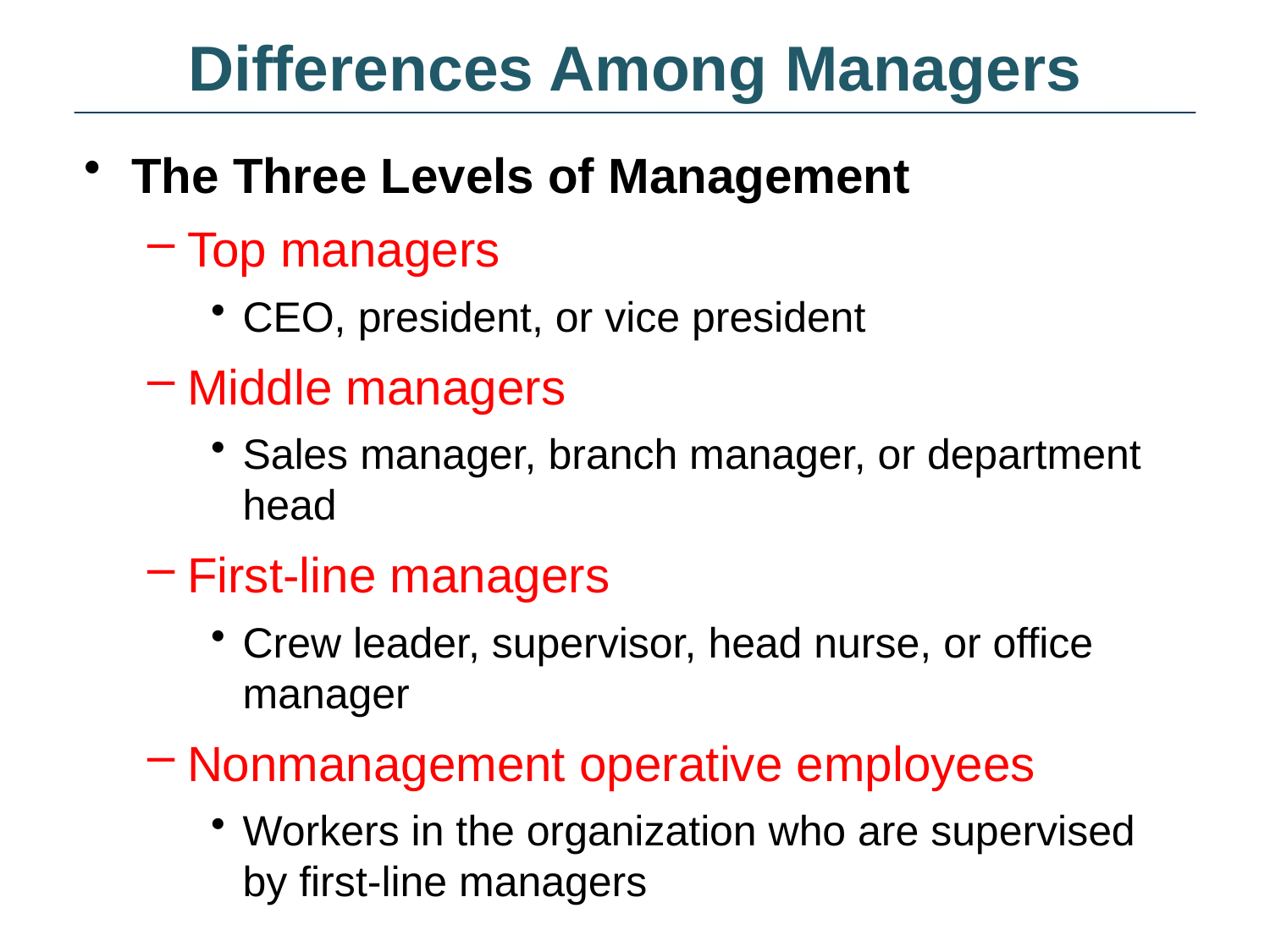

Differences Among Managers
The Three Levels of Management
Top managers
CEO, president, or vice president
Middle managers
Sales manager, branch manager, or department head
First-line managers
Crew leader, supervisor, head nurse, or office manager
Nonmanagement operative employees
Workers in the organization who are supervised by first-line managers